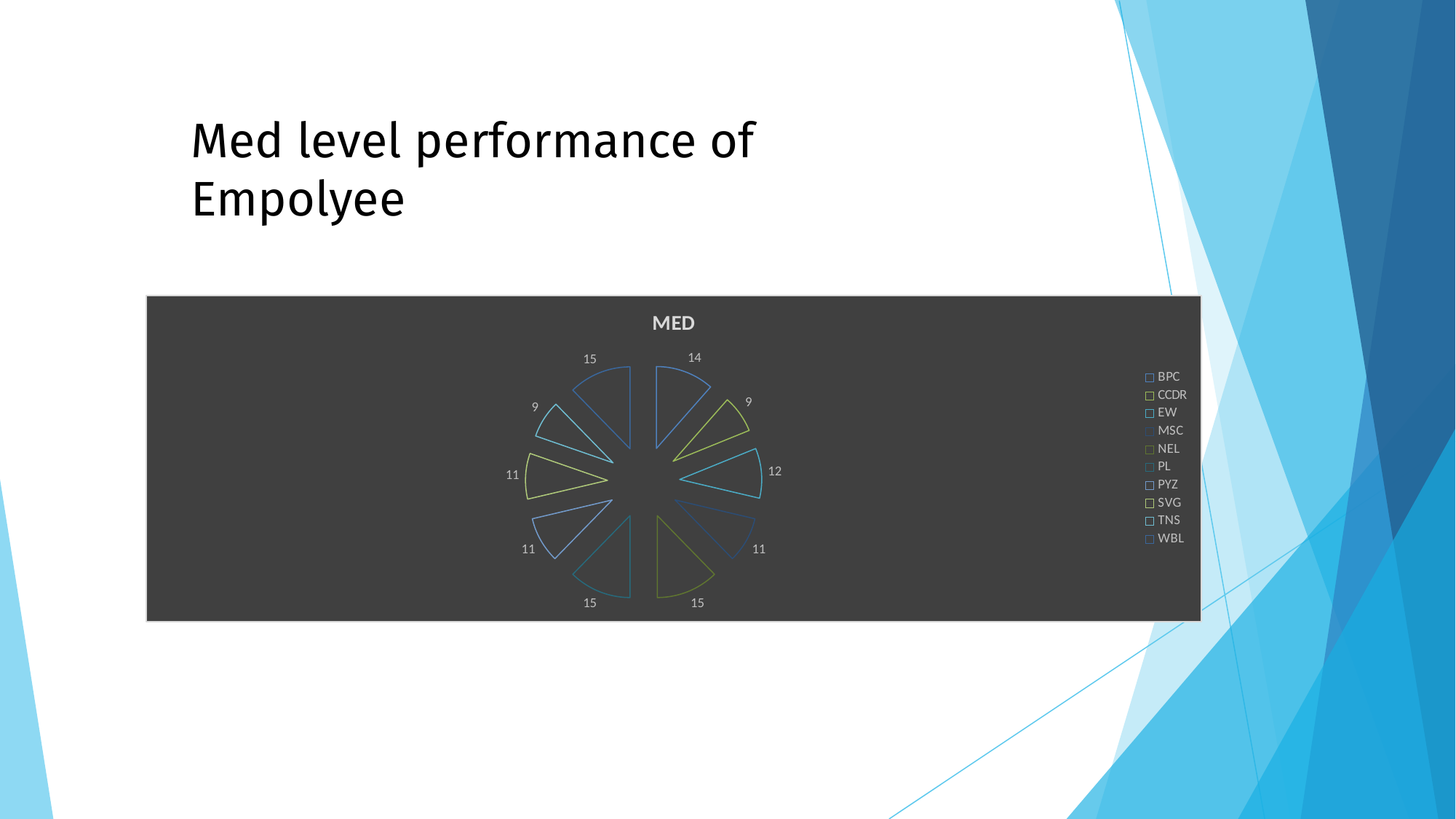

# Med level performance of Empolyee

### Chart:

| Category | MED |
|---|---|
| BPC | 14.0 |
| CCDR | 9.0 |
| EW | 12.0 |
| MSC | 11.0 |
| NEL | 15.0 |
| PL | 15.0 |
| PYZ | 11.0 |
| SVG | 11.0 |
| TNS | 9.0 |
| WBL | 15.0 |
Nb